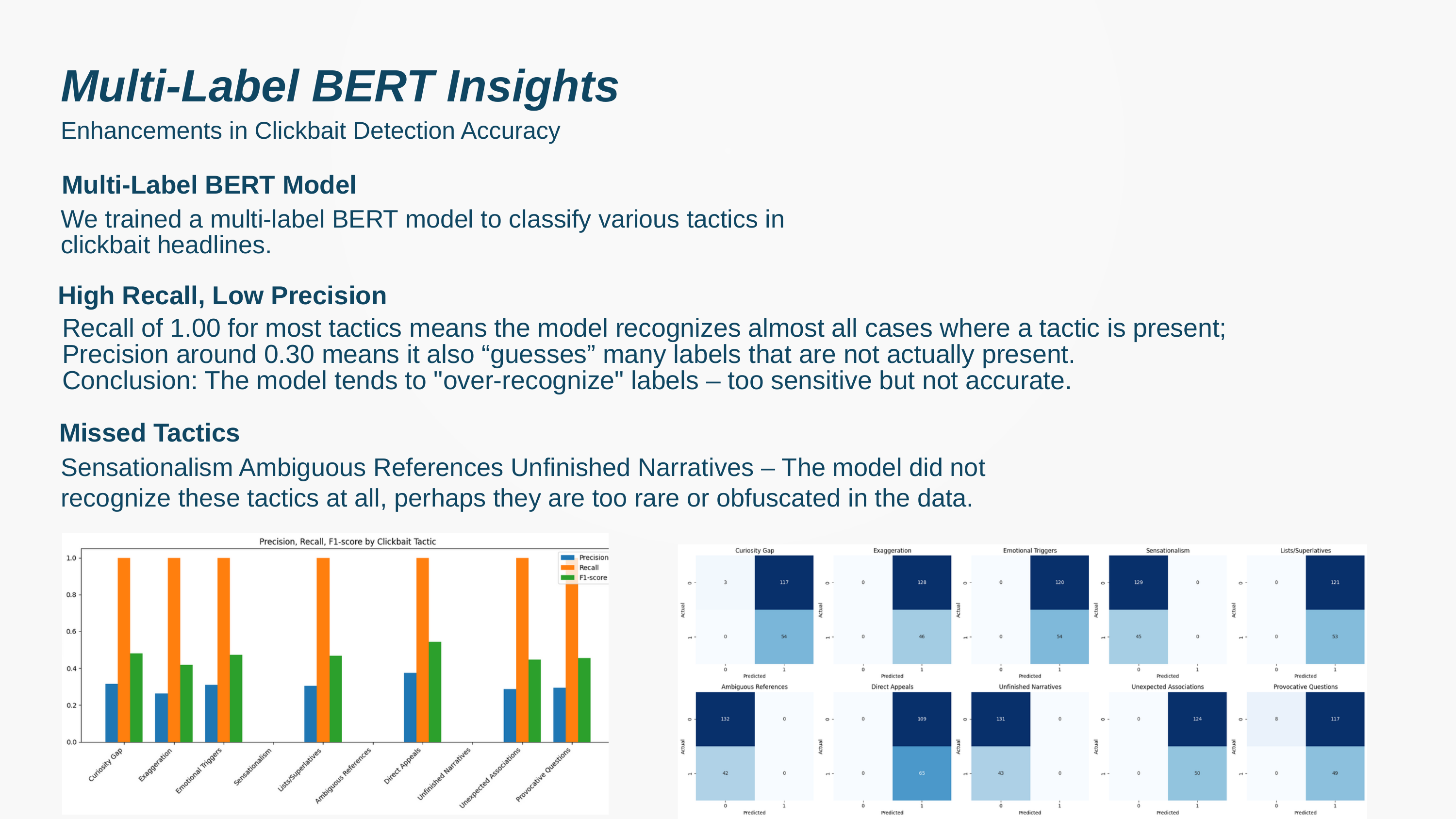

Multi-Label BERT Insights
Enhancements in Clickbait Detection Accuracy
Multi-Label BERT Model
We trained a multi-label BERT model to classify various tactics in clickbait headlines.
High Recall, Low Precision
Recall of 1.00 for most tactics means the model recognizes almost all cases where a tactic is present; Precision around 0.30 means it also “guesses” many labels that are not actually present.
Conclusion: The model tends to "over-recognize" labels – too sensitive but not accurate.
Missed Tactics
Sensationalism Ambiguous References Unfinished Narratives – The model did not recognize these tactics at all, perhaps they are too rare or obfuscated in the data.